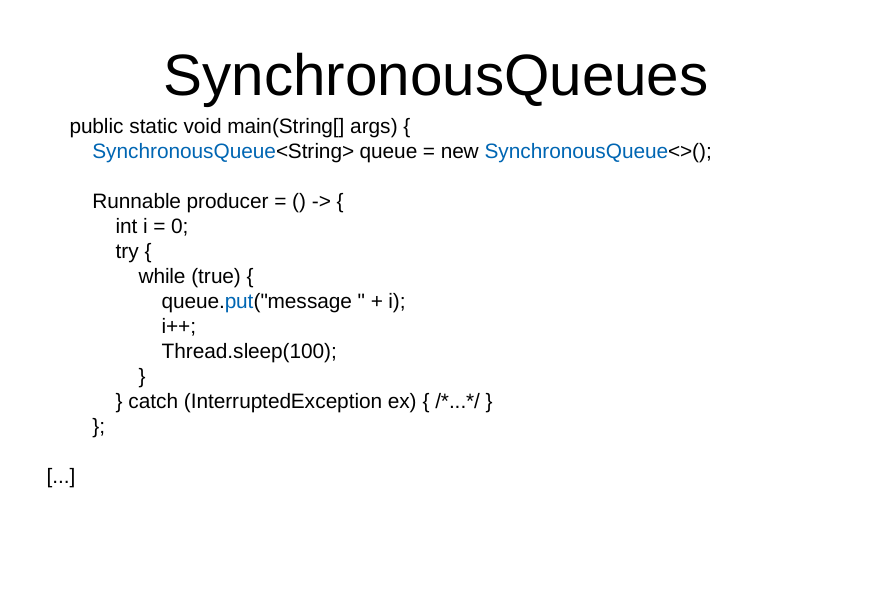

SynchronousQueues
    public static void main(String[] args) {
        SynchronousQueue<String> queue = new SynchronousQueue<>();

        Runnable producer = () -> {
            int i = 0;
            try {
                while (true) {
                    queue.put("message " + i);
                    i++;
                    Thread.sleep(100);
                }
            } catch (InterruptedException ex) { /*...*/ }
        };

[...]